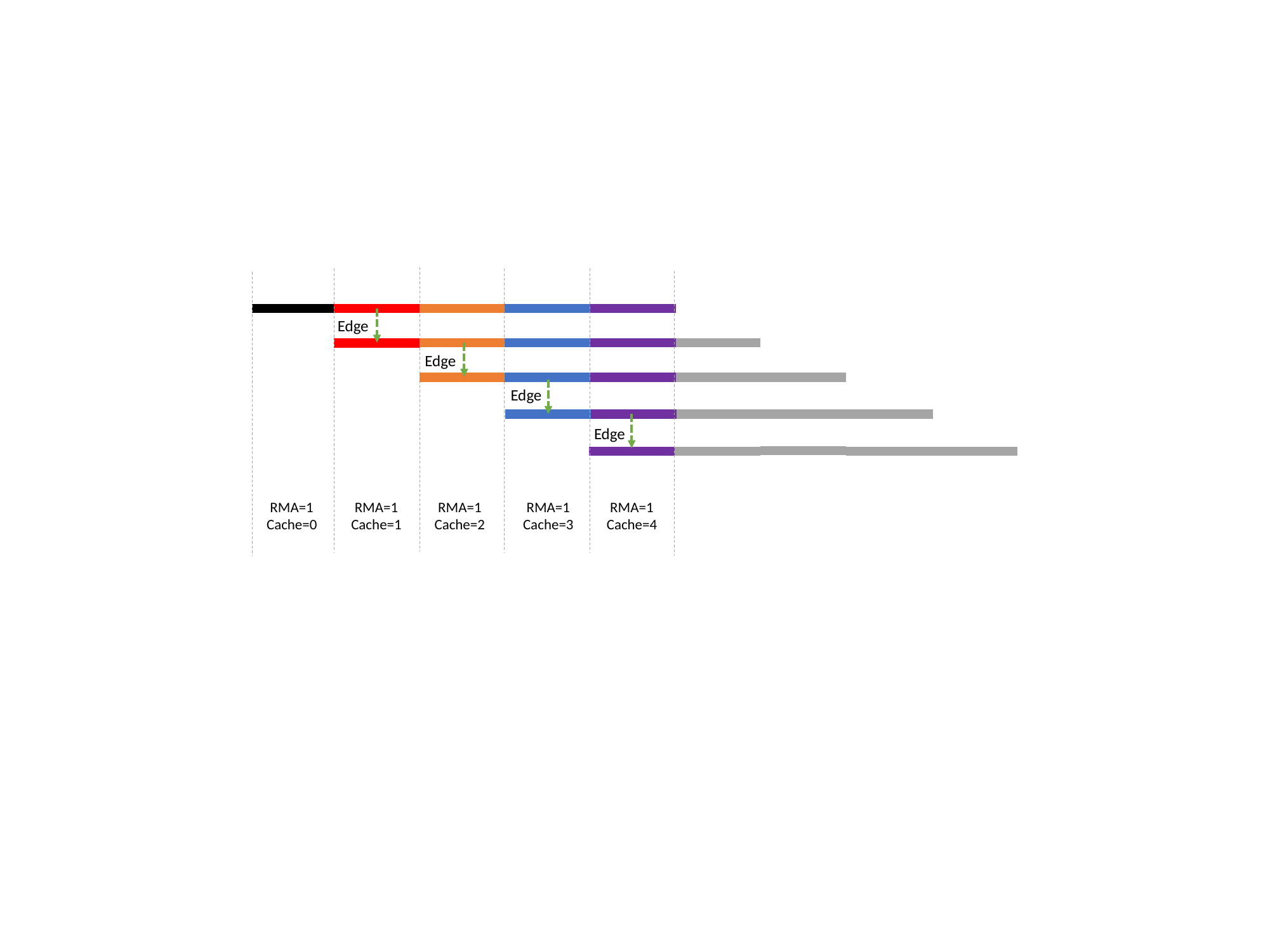

Edge
Edge
Edge
Edge
RMA=1
Cache=2
RMA=1
Cache=3
RMA=1
Cache=4
RMA=1
Cache=0
RMA=1
Cache=1